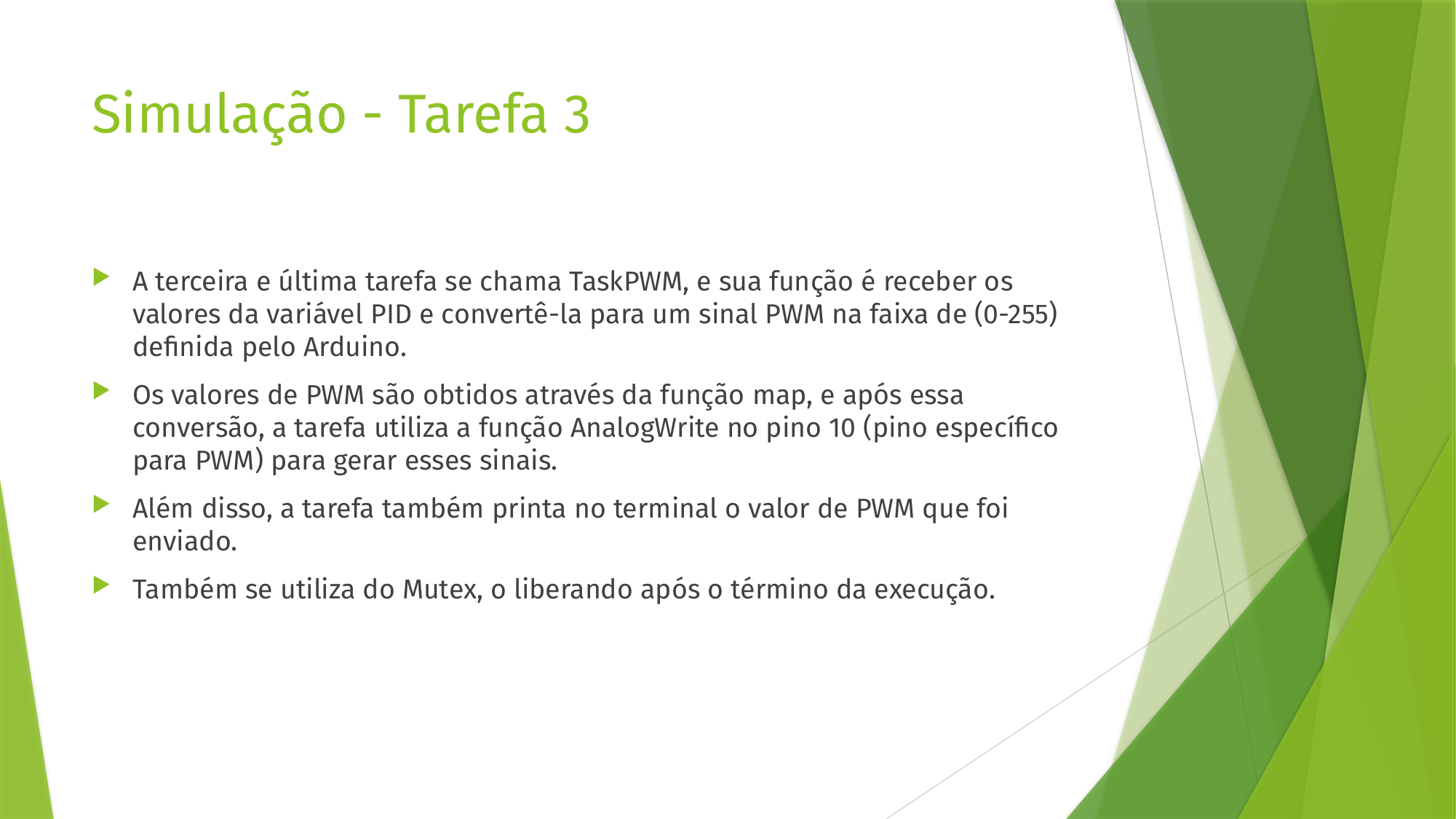

# Simulação - Tarefa 3
A terceira e última tarefa se chama TaskPWM, e sua função é receber os valores da variável PID e convertê-la para um sinal PWM na faixa de (0-255) definida pelo Arduino.
Os valores de PWM são obtidos através da função map, e após essa conversão, a tarefa utiliza a função AnalogWrite no pino 10 (pino específico para PWM) para gerar esses sinais.
Além disso, a tarefa também printa no terminal o valor de PWM que foi enviado.
Também se utiliza do Mutex, o liberando após o término da execução.